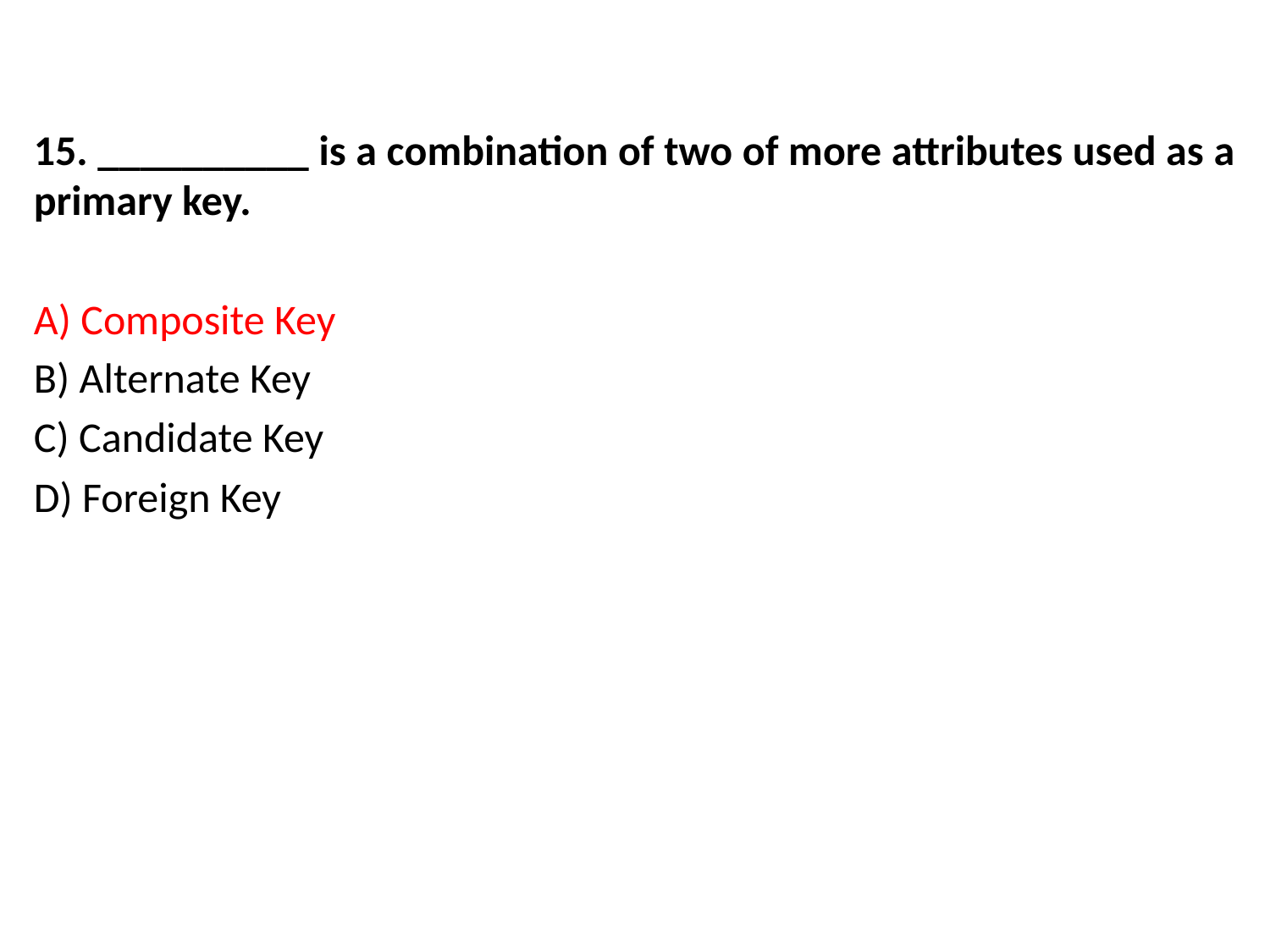

15. __________ is a combination of two of more attributes used as a primary key.

A) Composite Key
B) Alternate Key
C) Candidate Key
D) Foreign Key